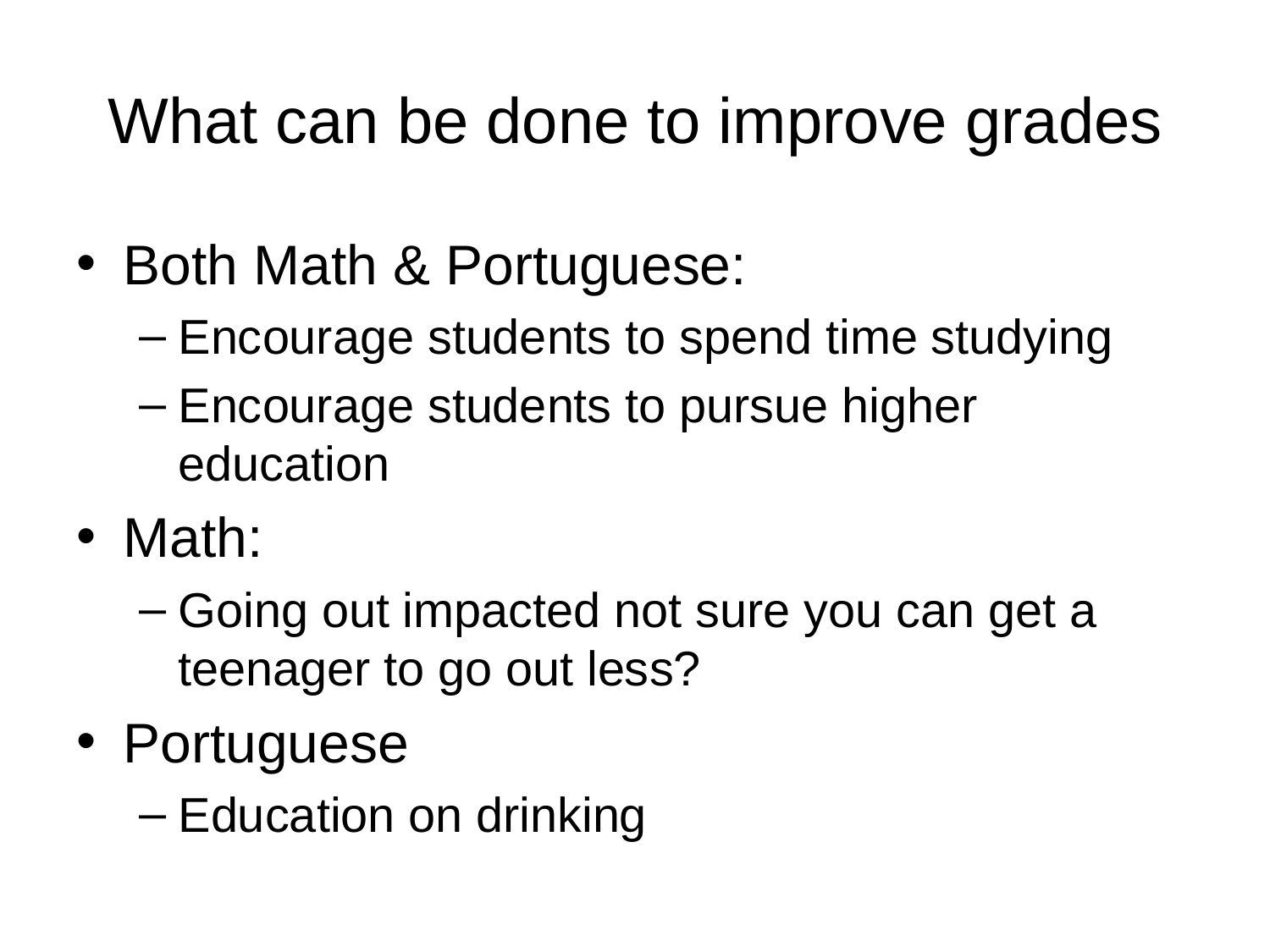

# What can be done to improve grades
Both Math & Portuguese:
Encourage students to spend time studying
Encourage students to pursue higher education
Math:
Going out impacted not sure you can get a teenager to go out less?
Portuguese
Education on drinking